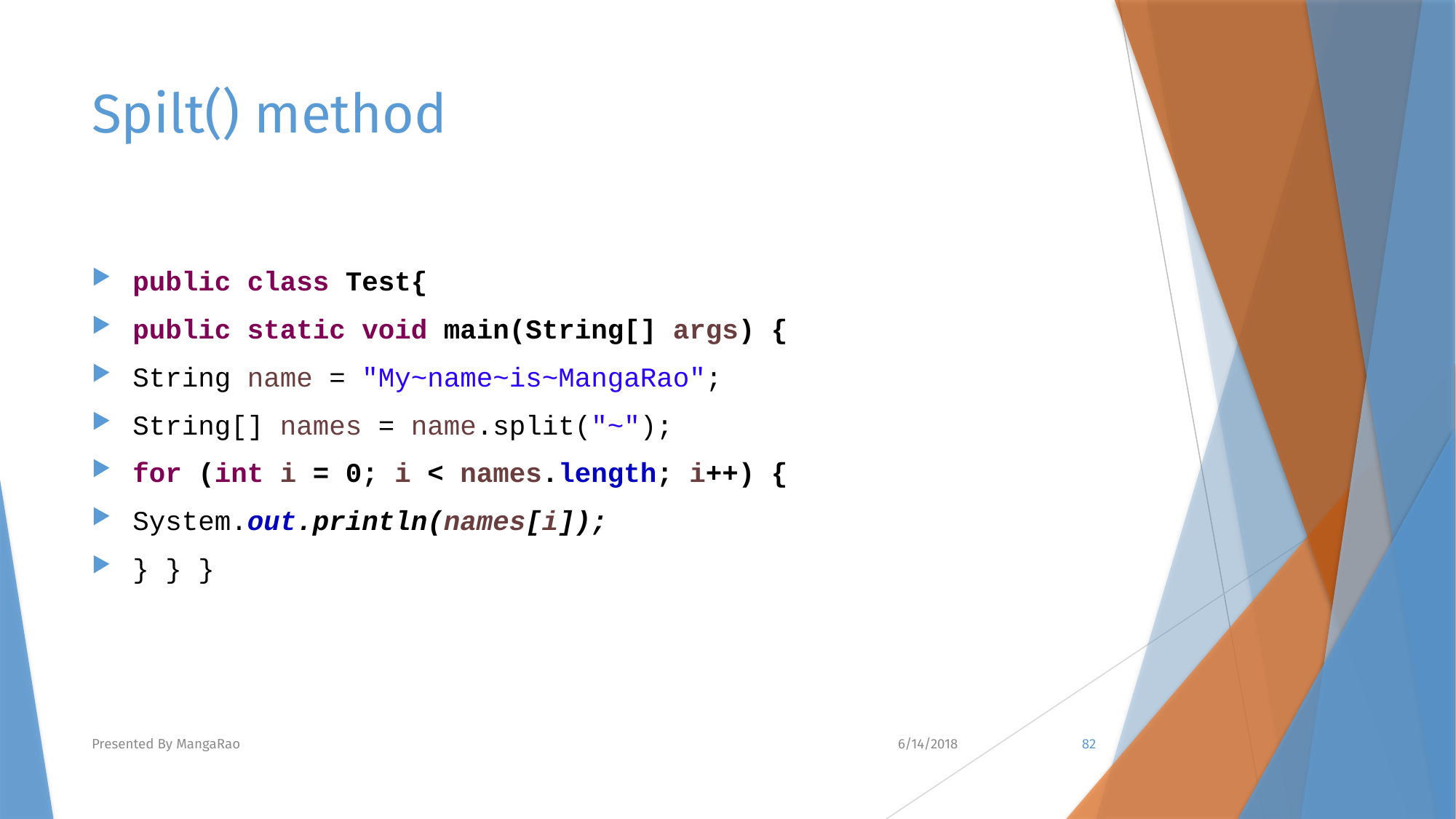

# Spilt() method
public class Test{
public static void main(String[] args) {
String name = "My~name~is~MangaRao";
String[] names = name.split("~");
for (int i = 0; i < names.length; i++) {
System.out.println(names[i]);
} } }
Presented By MangaRao
6/14/2018
82